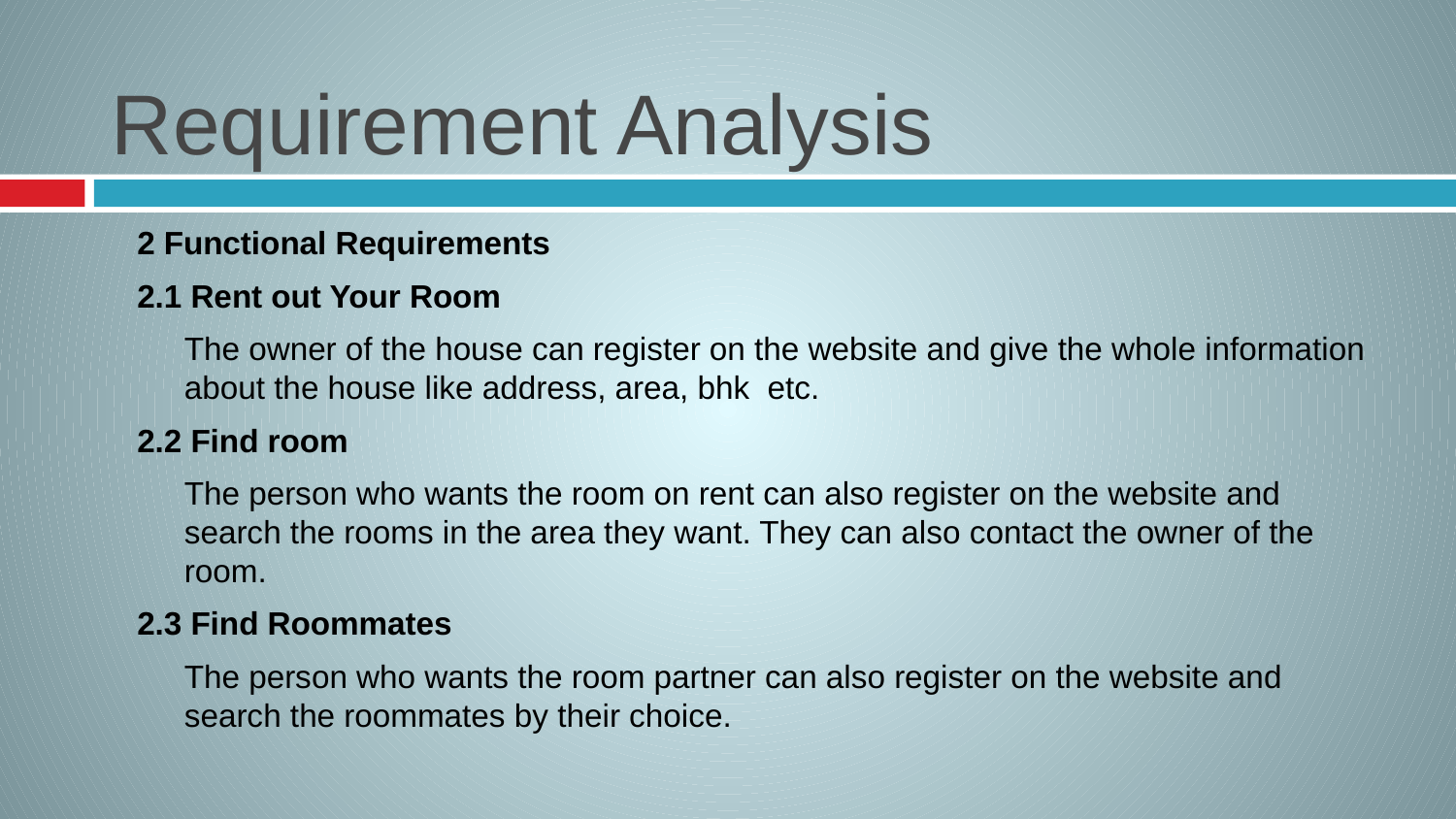

# Requirement Analysis
2 Functional Requirements
2.1 Rent out Your Room
	The owner of the house can register on the website and give the whole information about the house like address, area, bhk  etc.
2.2 Find room
	The person who wants the room on rent can also register on the website and search the rooms in the area they want. They can also contact the owner of the room.
2.3 Find Roommates
	The person who wants the room partner can also register on the website and search the roommates by their choice.